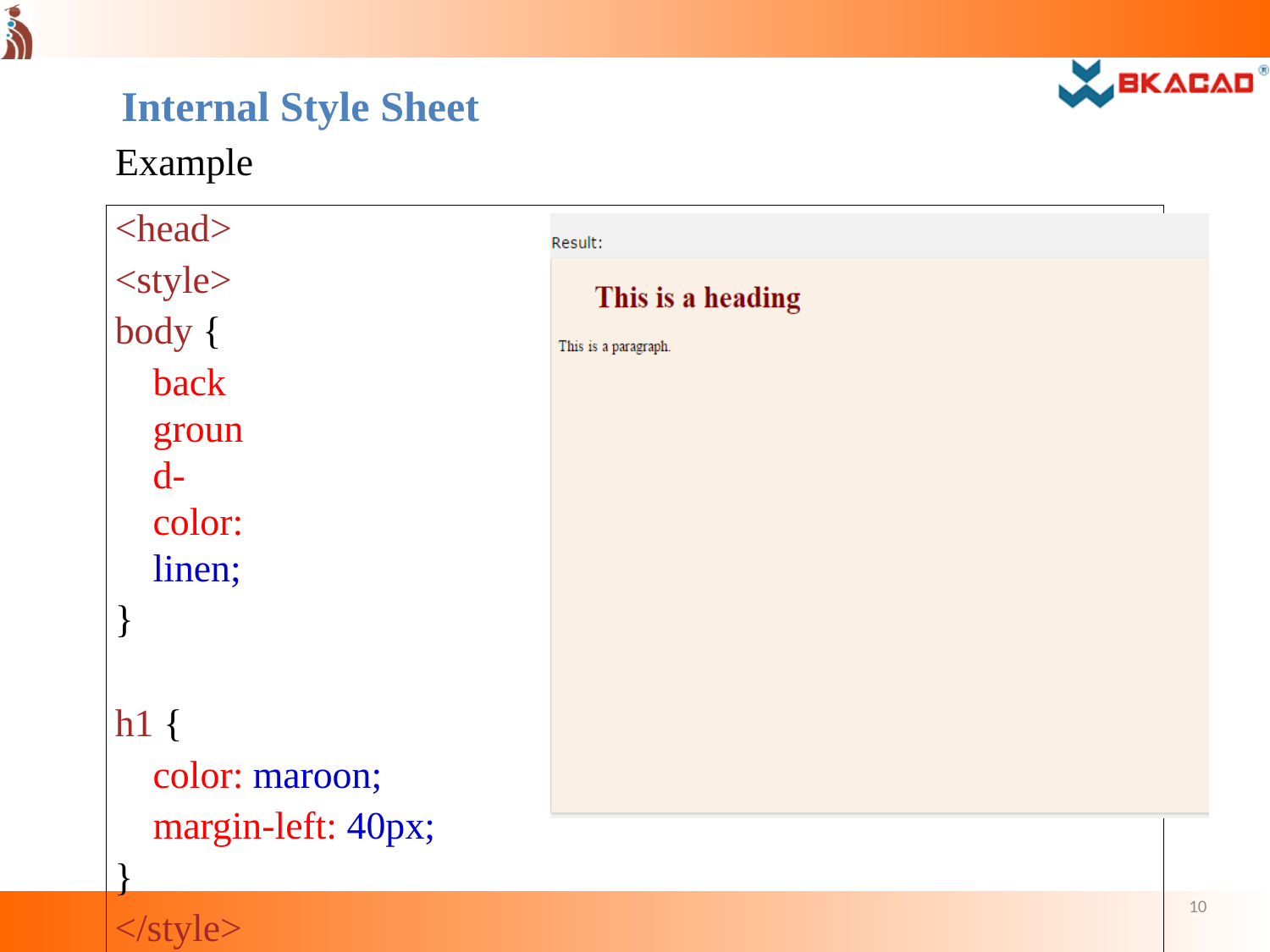

Internal Style Sheet
Example
<head>
<style>  body {
background-color: linen;
}

h1 {
color: maroon;  margin-left: 40px;
}
</style>
</head>

10